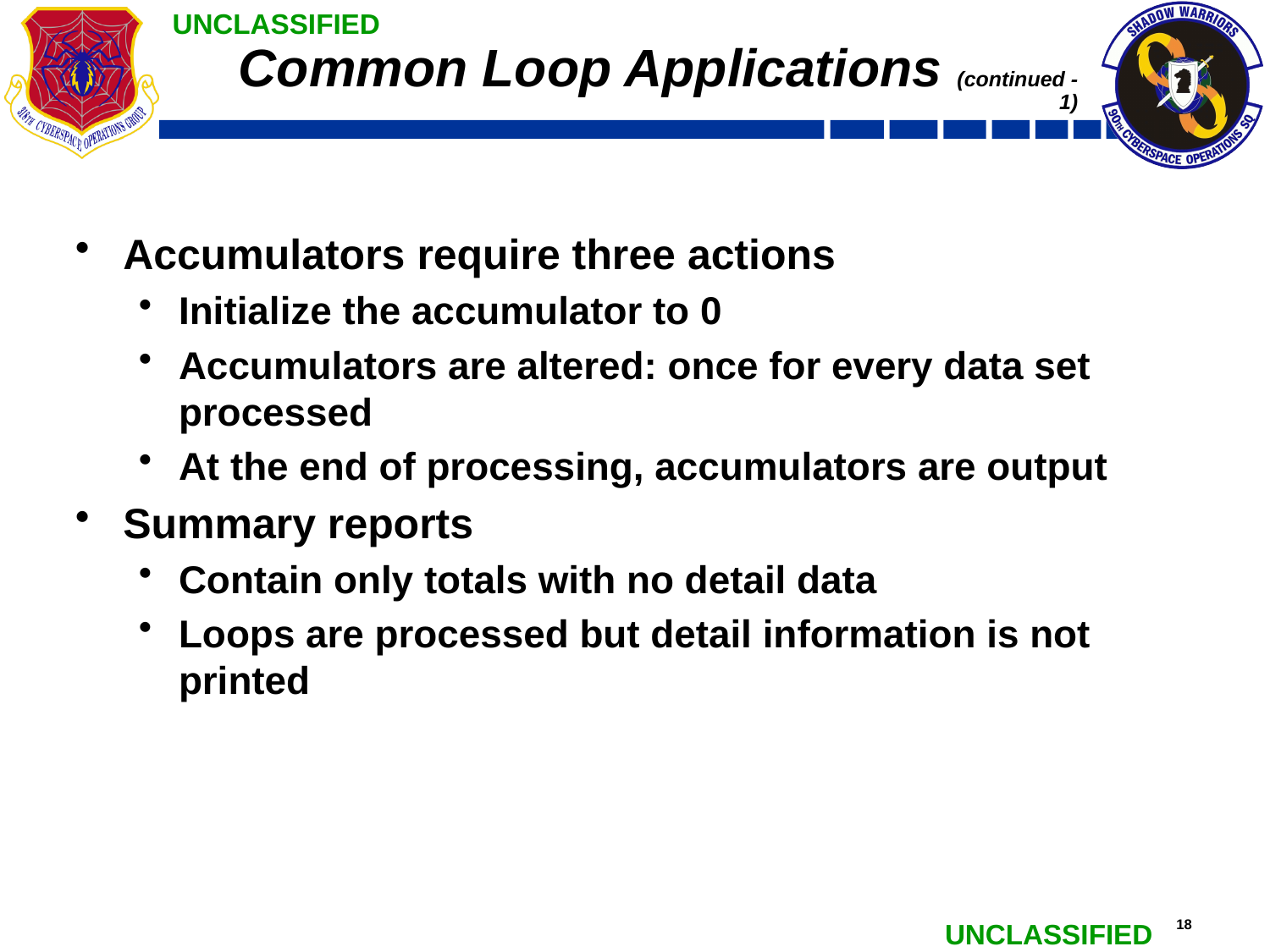

# Common Loop Applications (continued -1)
Accumulators require three actions
Initialize the accumulator to 0
Accumulators are altered: once for every data set processed
At the end of processing, accumulators are output
Summary reports
Contain only totals with no detail data
Loops are processed but detail information is not printed
Programming Logic and Design, Ninth Edition
18